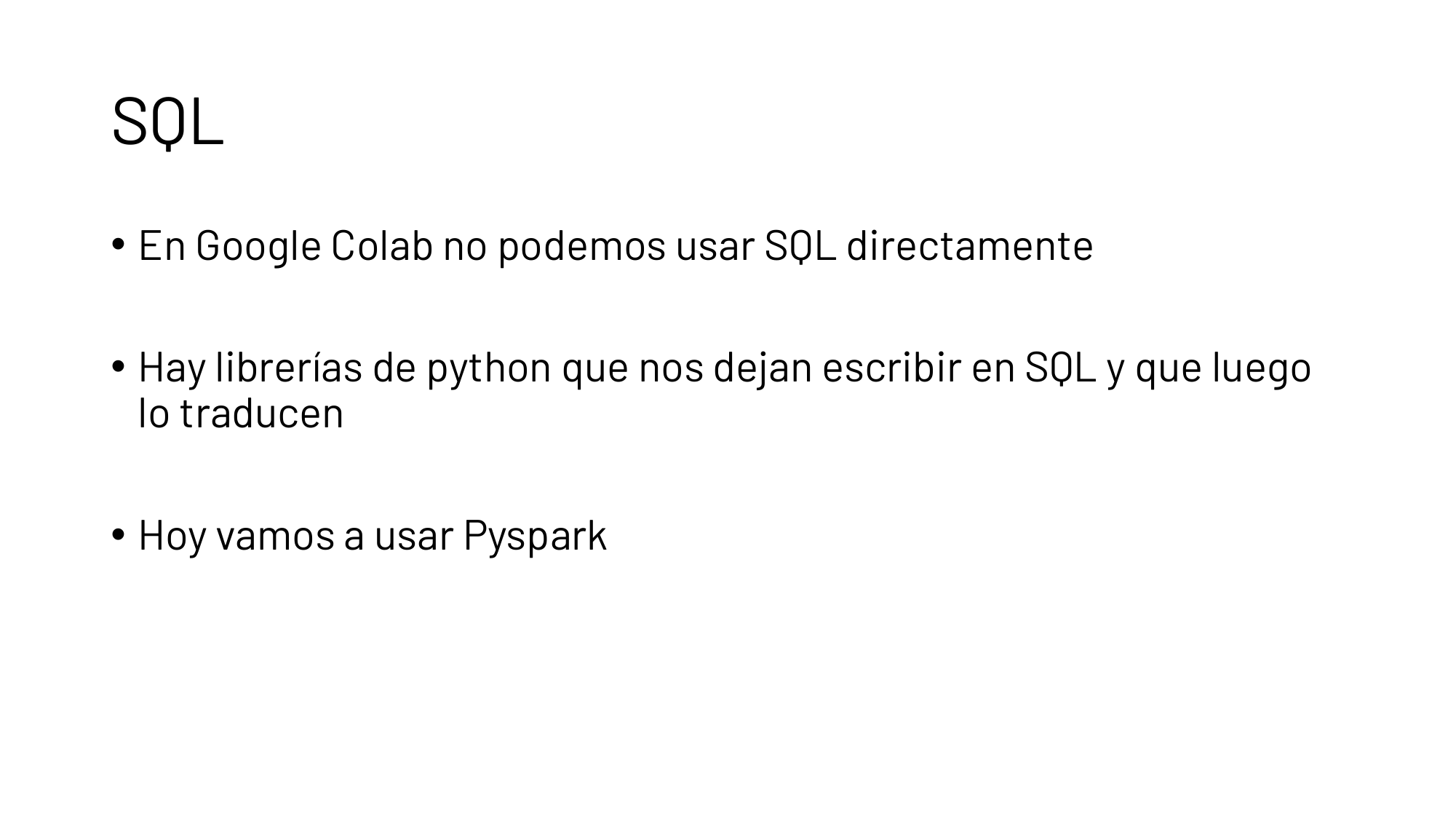

# SQL
En Google Colab no podemos usar SQL directamente

Hay librerías de python que nos dejan escribir en SQL y que luego lo traducen

Hoy vamos a usar Pyspark